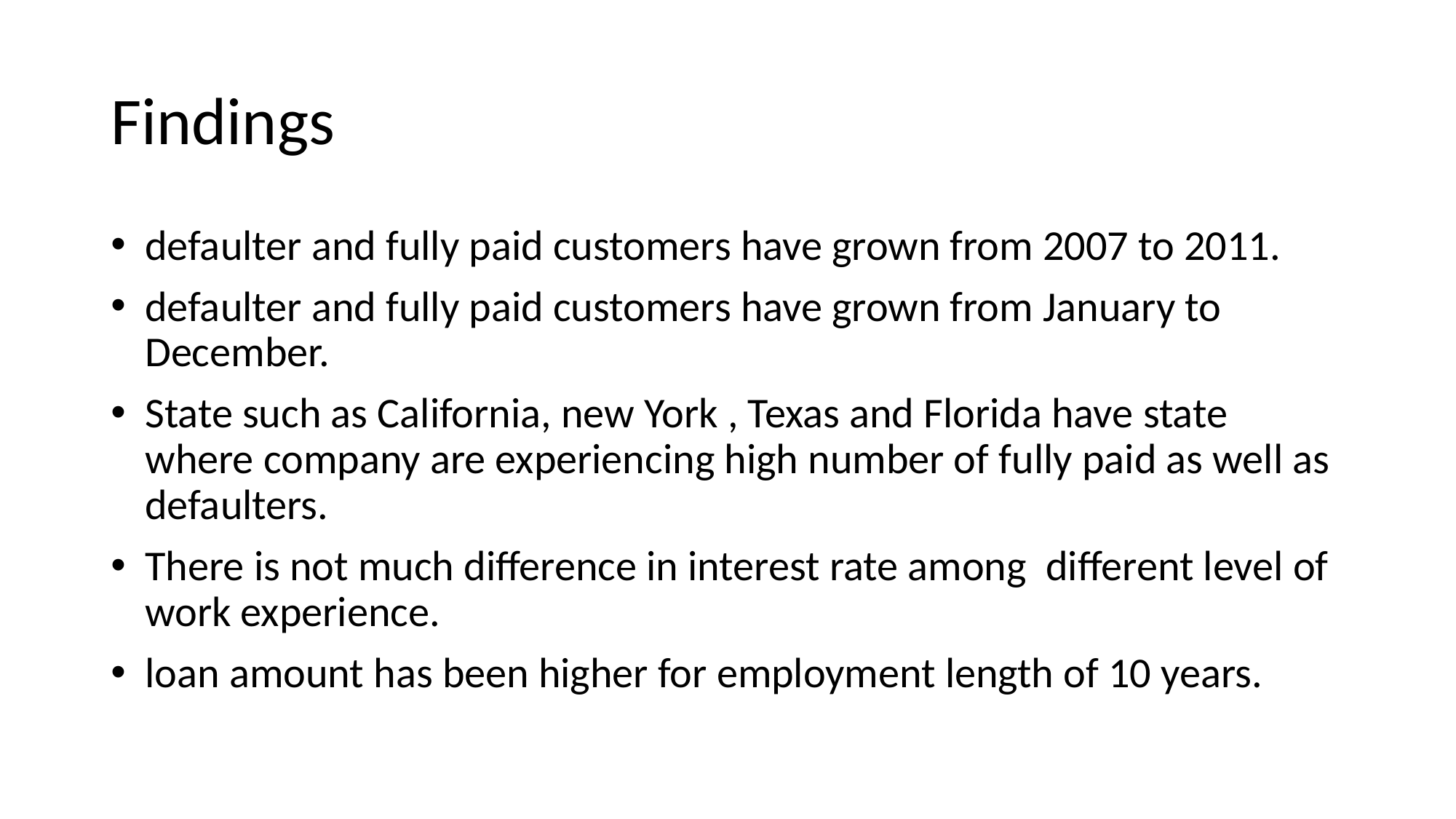

# Findings
defaulter and fully paid customers have grown from 2007 to 2011.
defaulter and fully paid customers have grown from January to December.
State such as California, new York , Texas and Florida have state where company are experiencing high number of fully paid as well as defaulters.
There is not much difference in interest rate among  different level of work experience.
loan amount has been higher for employment length of 10 years.